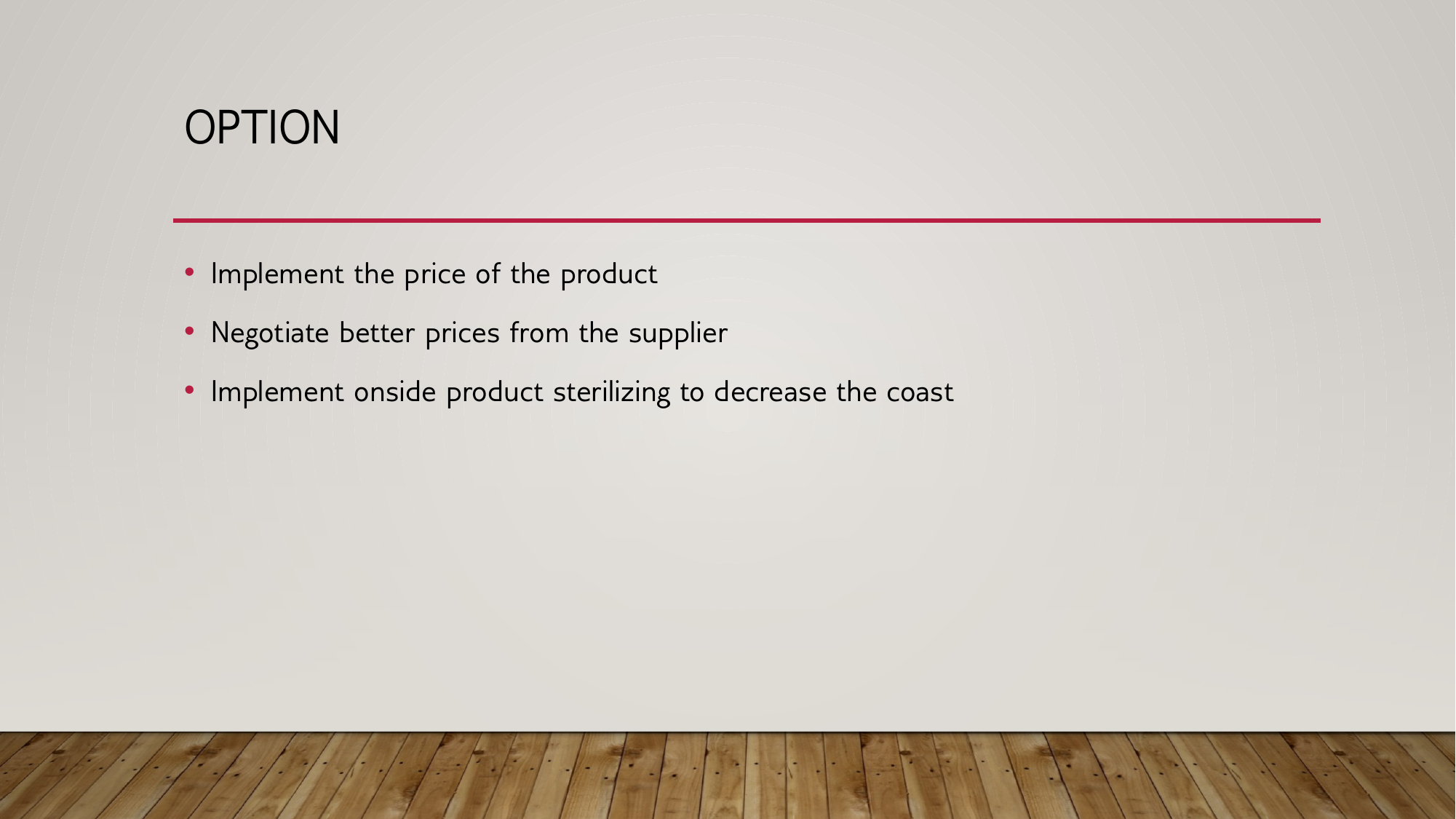

# Option
Implement the price of the product
Negotiate better prices from the supplier
Implement onside product sterilizing to decrease the coast